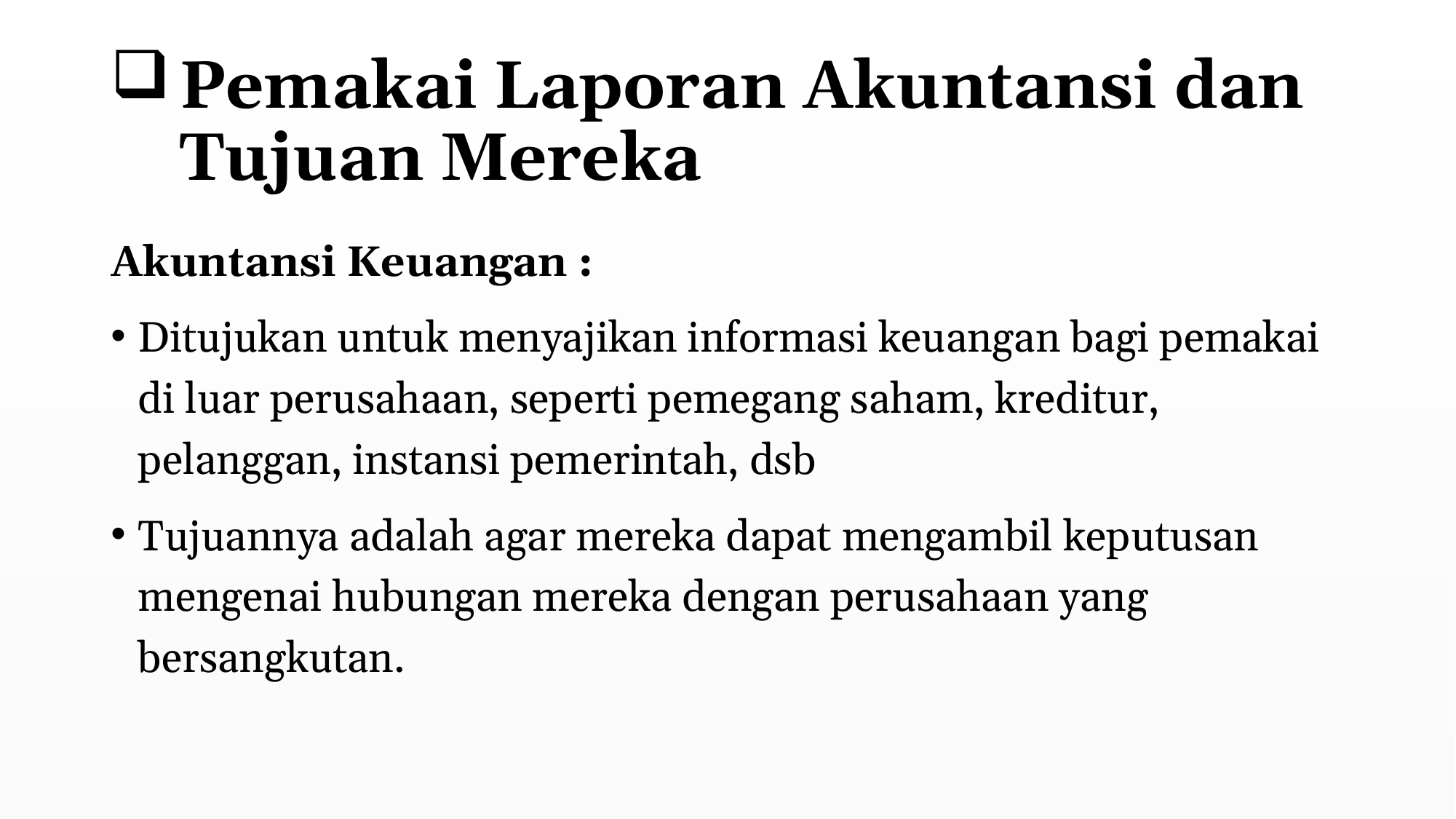

# Pemakai Laporan Akuntansi dan Tujuan Mereka
Akuntansi Keuangan :
Ditujukan untuk menyajikan informasi keuangan bagi pemakai di luar perusahaan, seperti pemegang saham, kreditur, pelanggan, instansi pemerintah, dsb
Tujuannya adalah agar mereka dapat mengambil keputusan mengenai hubungan mereka dengan perusahaan yang bersangkutan.